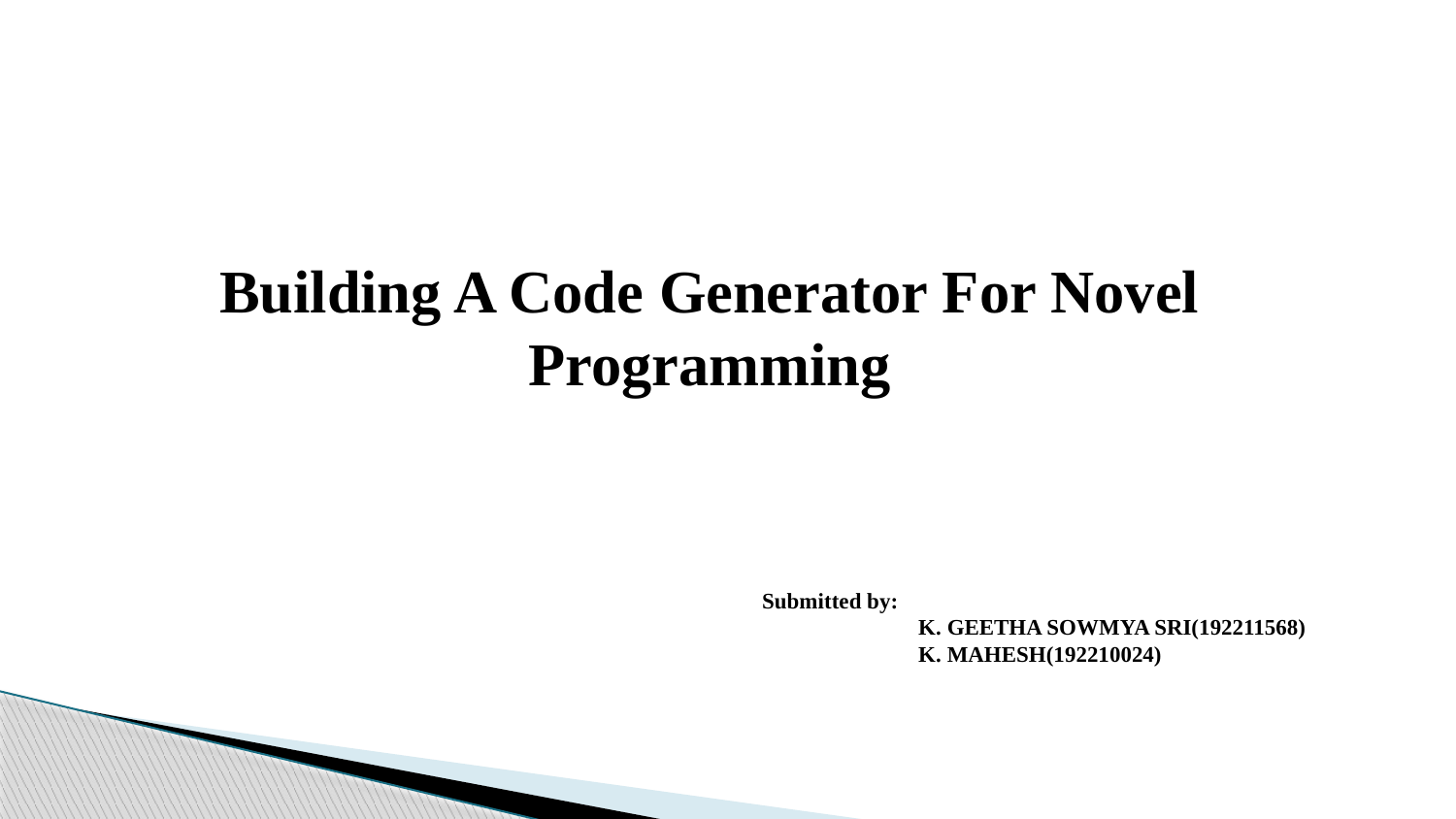

Building A Code Generator For Novel Programming
Submitted by:
                            K. GEETHA SOWMYA SRI(192211568)
                            K. MAHESH(192210024)